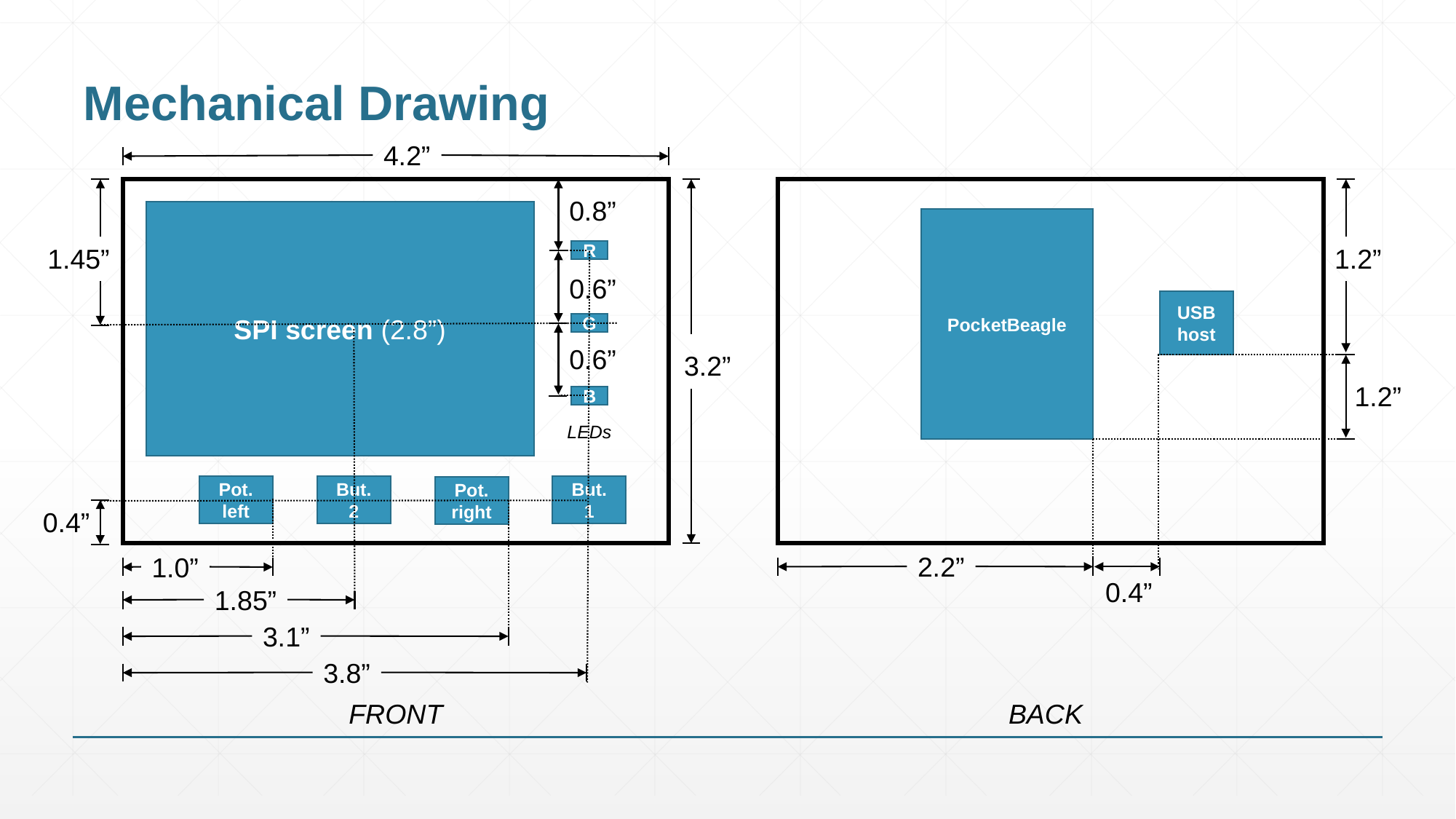

# Mechanical Drawing
4.2”

0.8”
SPI screen (2.8”)
PocketBeagle
1.45”
1.2”
R
0.6”
USB host
G
0.6”
3.2”
1.2”
B
LEDs
Pot. left
But.
2
But.
1
Pot. right
0.4”
2.2”
1.0”
0.4”
1.85”
3.1”
3.8”
FRONT
BACK